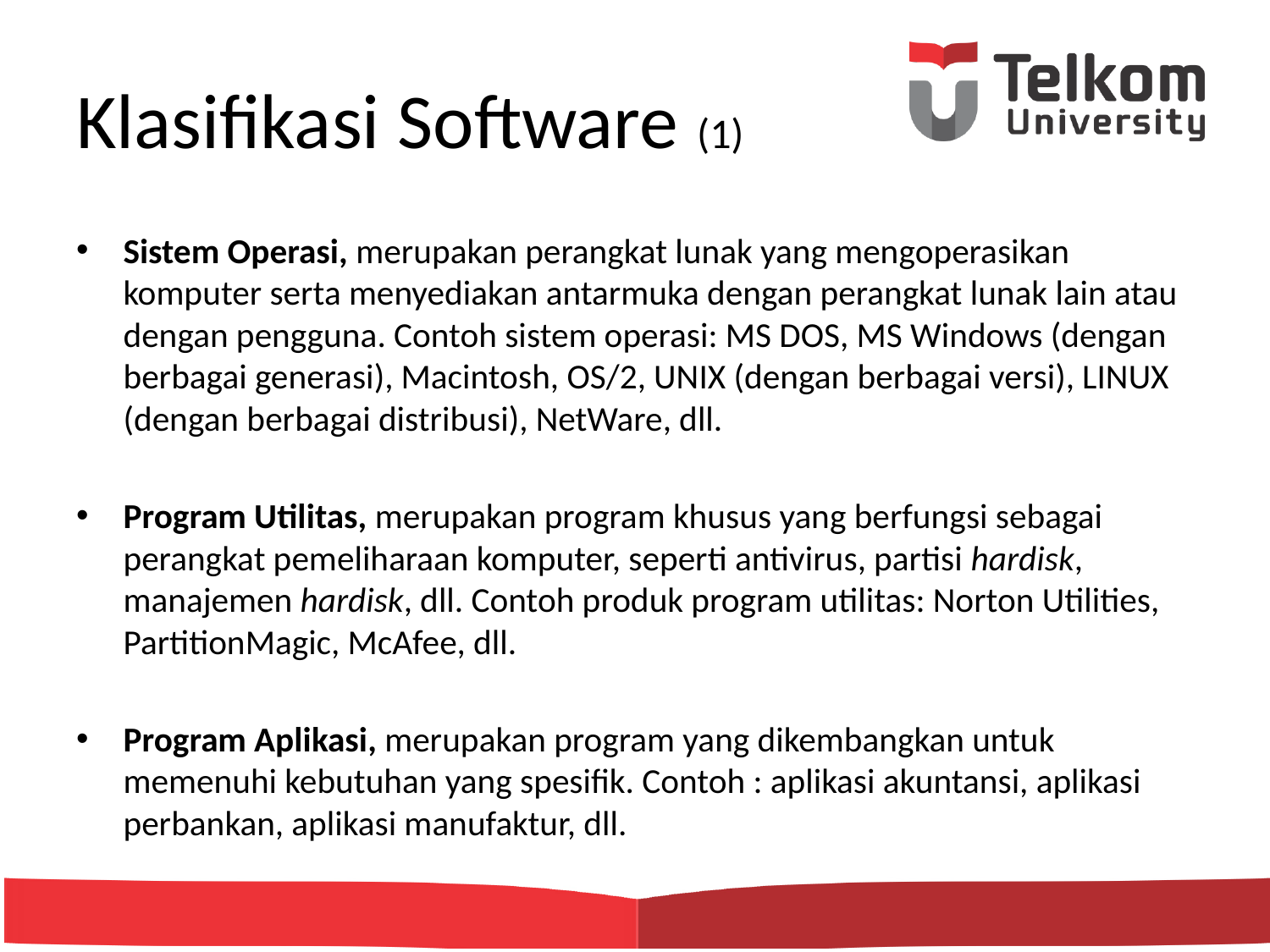

# Klasifikasi Software (1)
Sistem Operasi, merupakan perangkat lunak yang mengoperasikan komputer serta menyediakan antarmuka dengan perangkat lunak lain atau dengan pengguna. Contoh sistem operasi: MS DOS, MS Windows (dengan berbagai generasi), Macintosh, OS/2, UNIX (dengan berbagai versi), LINUX (dengan berbagai distribusi), NetWare, dll.

Program Utilitas, merupakan program khusus yang berfungsi sebagai perangkat pemeliharaan komputer, seperti antivirus, partisi hardisk, manajemen hardisk, dll. Contoh produk program utilitas: Norton Utilities, PartitionMagic, McAfee, dll.

Program Aplikasi, merupakan program yang dikembangkan untuk memenuhi kebutuhan yang spesifik. Contoh : aplikasi akuntansi, aplikasi perbankan, aplikasi manufaktur, dll.